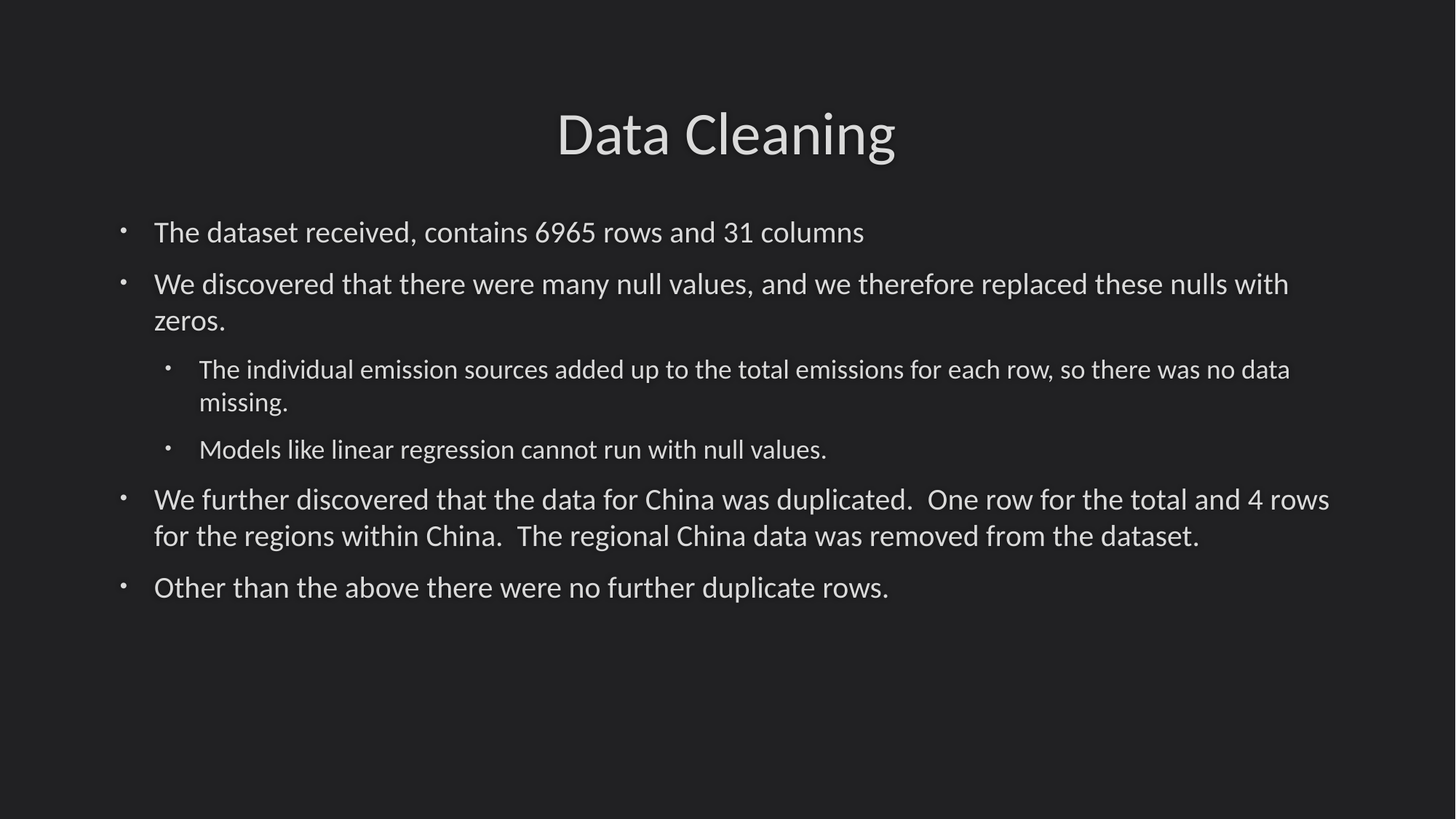

# Data Cleaning
The dataset received, contains 6965 rows and 31 columns
We discovered that there were many null values, and we therefore replaced these nulls with zeros.
The individual emission sources added up to the total emissions for each row, so there was no data missing.
Models like linear regression cannot run with null values.
We further discovered that the data for China was duplicated.  One row for the total and 4 rows for the regions within China.  The regional China data was removed from the dataset.
Other than the above there were no further duplicate rows.